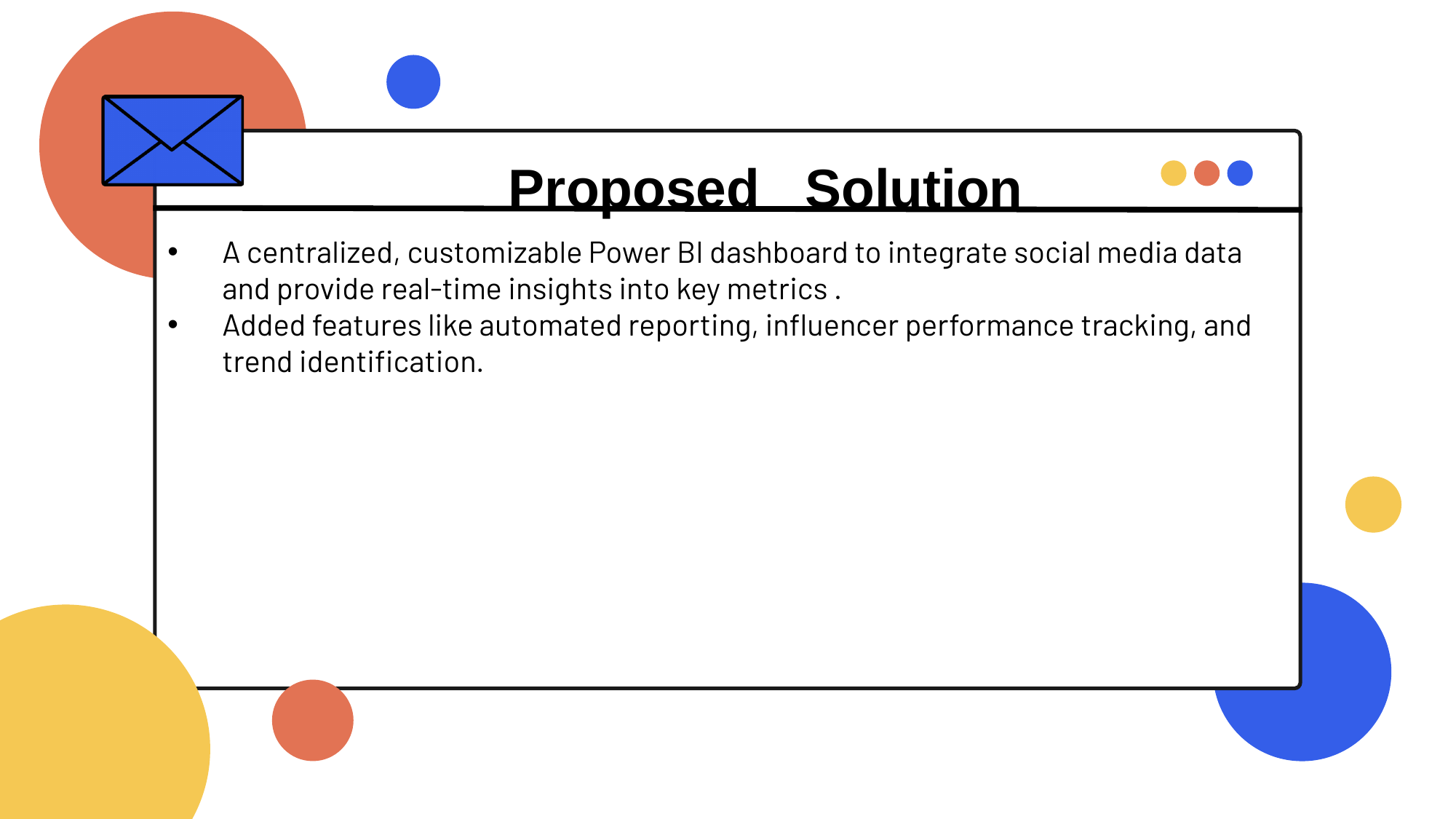

Proposed   Solution

A centralized, customizable Power BI dashboard to integrate social media data and provide real-time insights into key metrics .
Added features like automated reporting, influencer performance tracking, and trend identification.
LARANA COMPANY